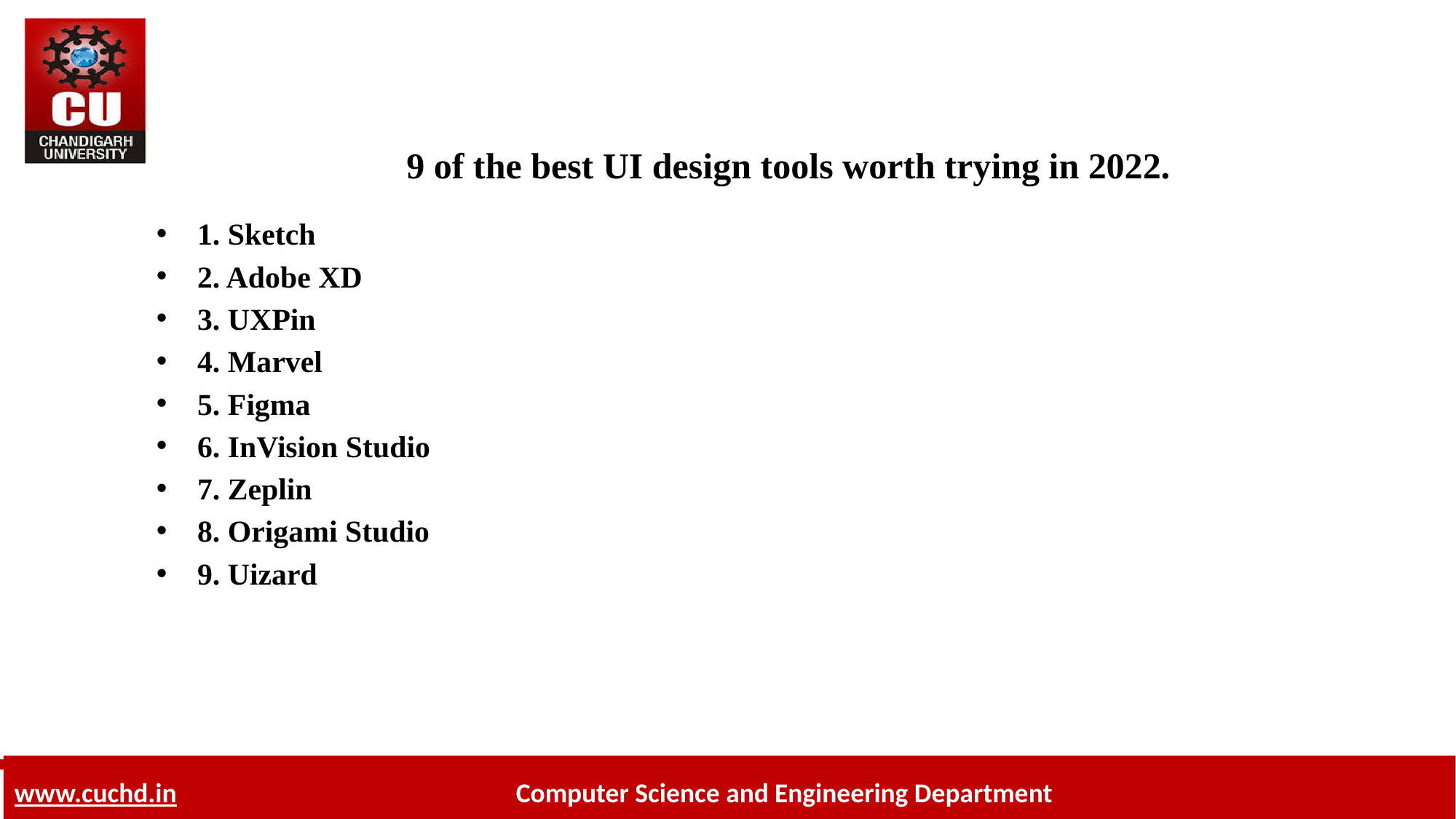

# 9 of the best UI design tools worth trying in 2022.
1. Sketch
2. Adobe XD
3. UXPin
4. Marvel
5. Figma
6. InVision Studio
7. Zeplin
8. Origami Studio
9. Uizard